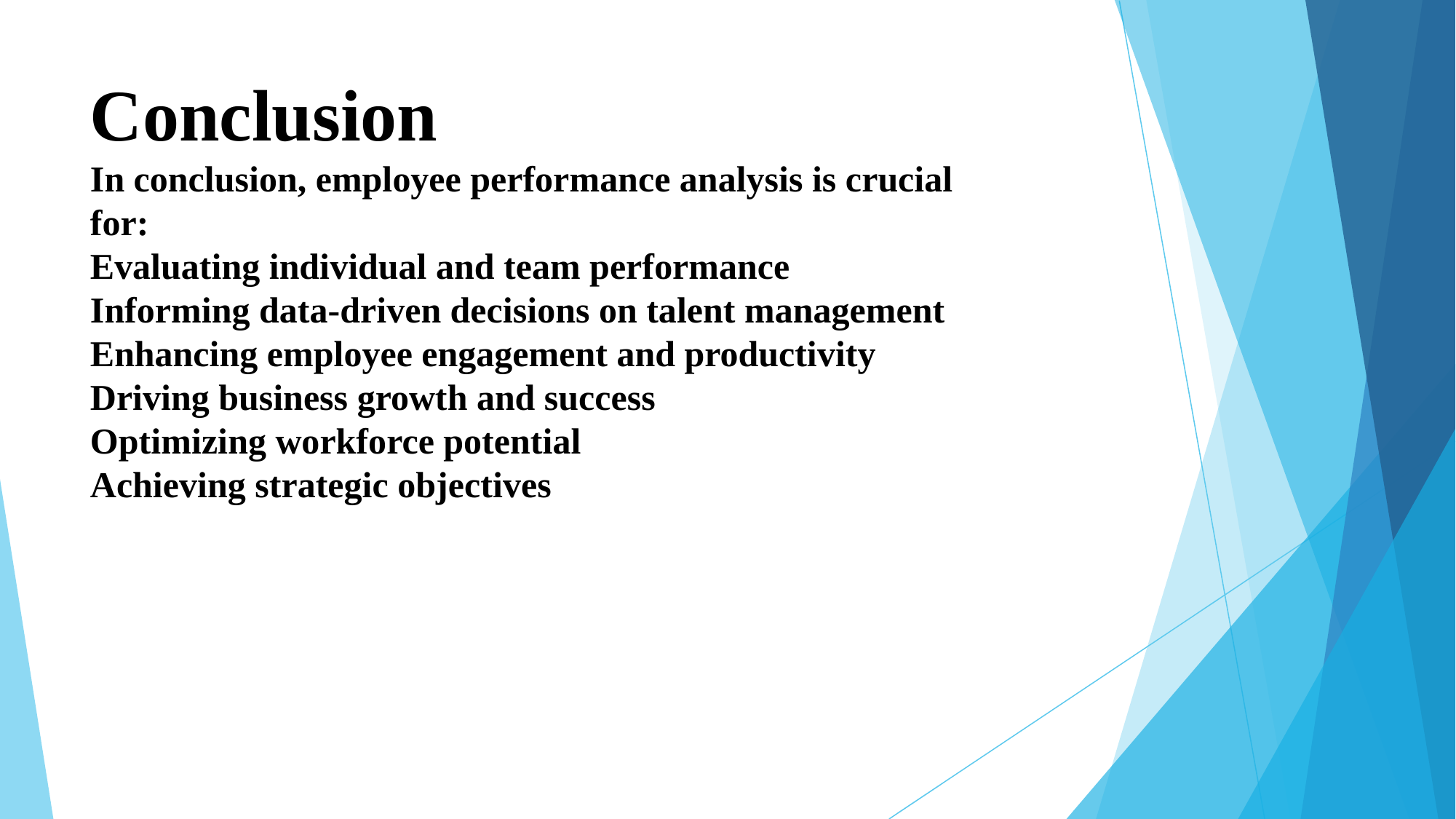

# Conclusion In conclusion, employee performance analysis is crucial for: Evaluating individual and team performance Informing data-driven decisions on talent management Enhancing employee engagement and productivity Driving business growth and success Optimizing workforce potential Achieving strategic objectives